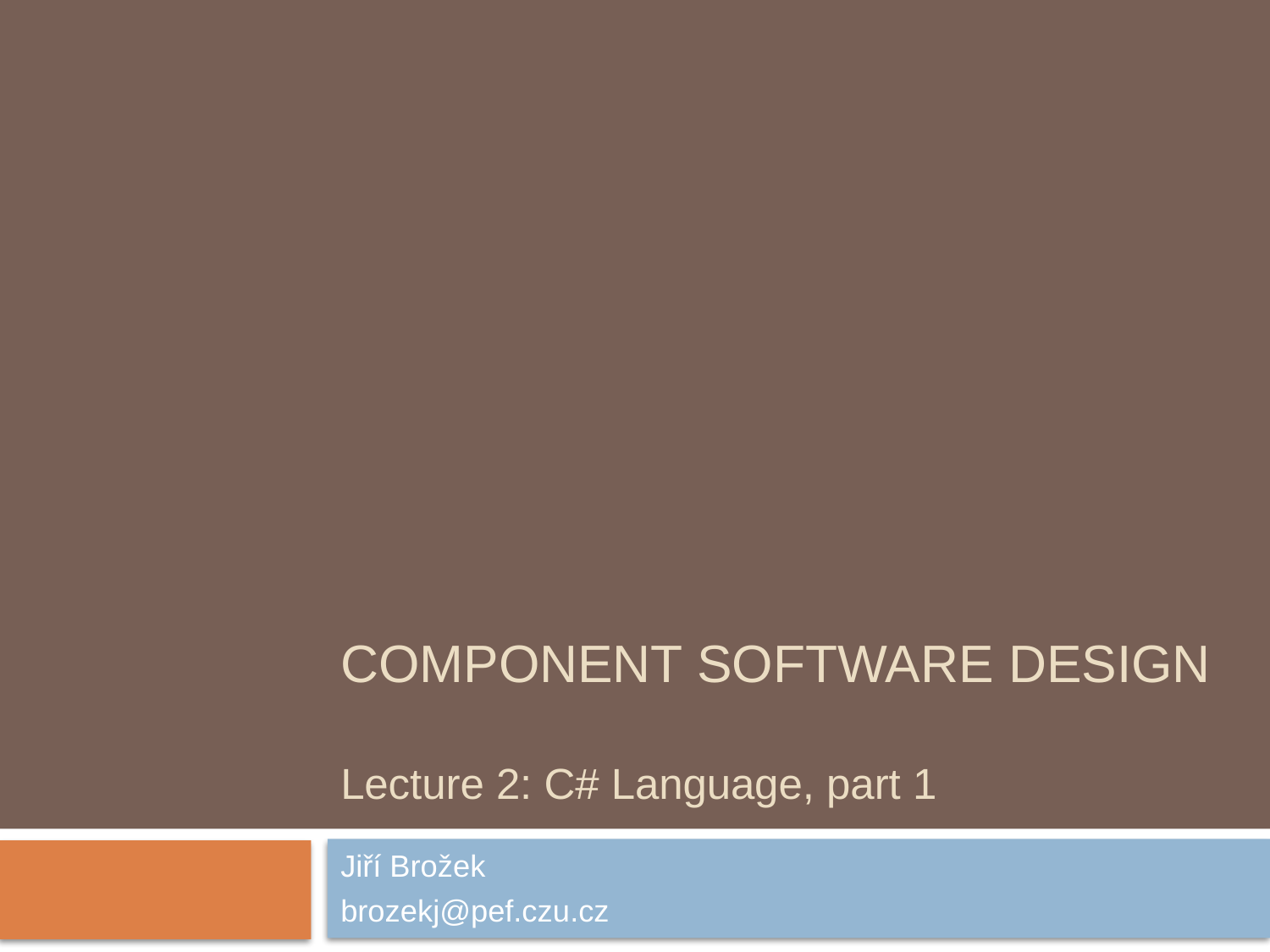

# COMPONENT SOFTWARE DESIGN Lecture 2: C# Language, part 1
Jiří Brožek
brozekj@pef.czu.cz